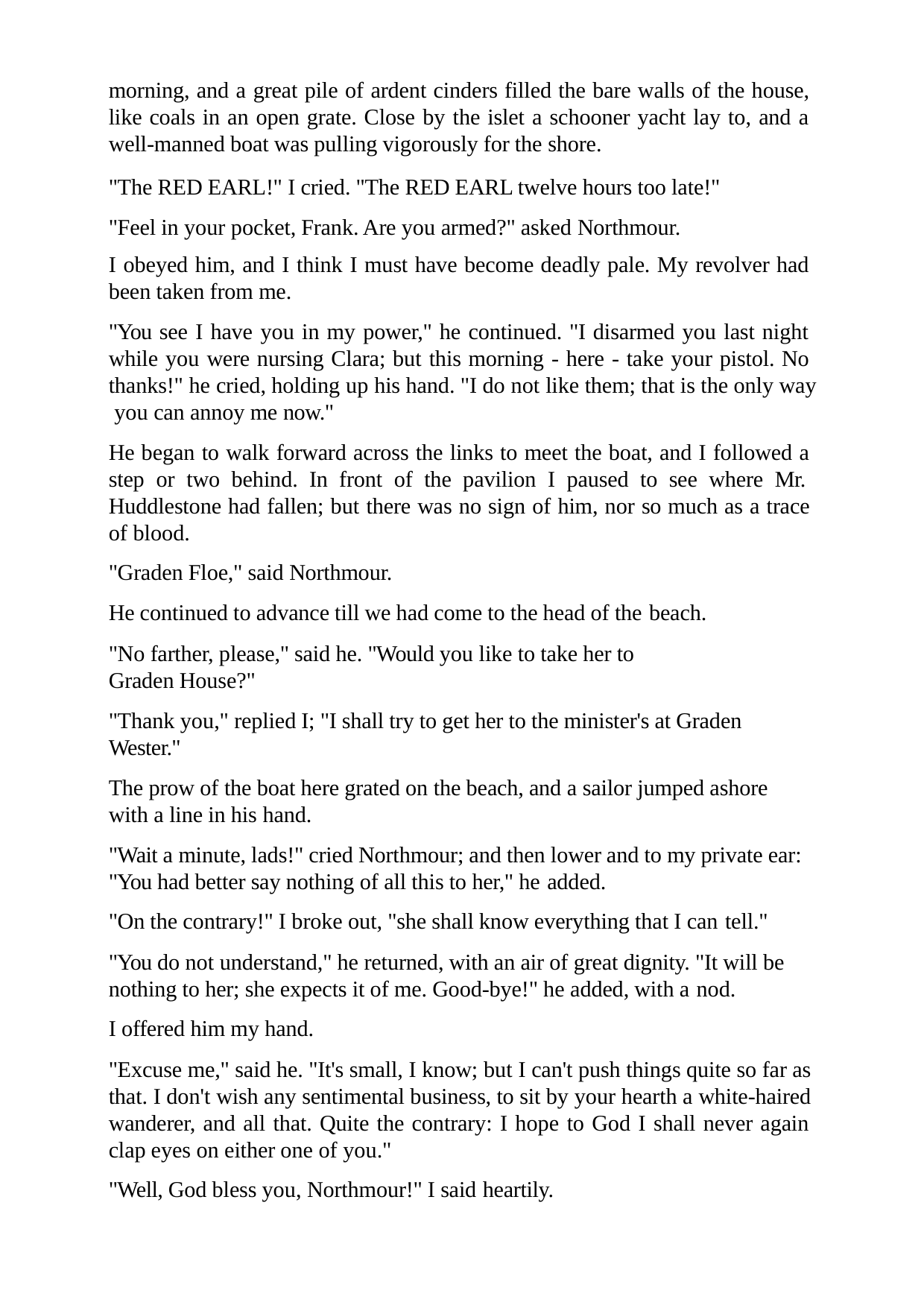

morning, and a great pile of ardent cinders filled the bare walls of the house,  like coals in an open grate. Close by the islet a schooner yacht lay to, and a  well-manned boat was pulling vigorously for the shore.
"The RED EARL!" I cried. "The RED EARL twelve hours too late!"  "Feel in your pocket, Frank. Are you armed?" asked Northmour.
I obeyed him, and I think I must have become deadly pale. My revolver had  been taken from me.
"You see I have you in my power," he continued. "I disarmed you last night  while you were nursing Clara; but this morning - here - take your pistol. No  thanks!" he cried, holding up his hand. "I do not like them; that is the only way  you can annoy me now."
He began to walk forward across the links to meet the boat, and I followed a  step or two behind. In front of the pavilion I paused to see where Mr.  Huddlestone had fallen; but there was no sign of him, nor so much as a trace  of blood.
"Graden Floe," said Northmour.
He continued to advance till we had come to the head of the beach.
"No farther, please," said he. "Would you like to take her to  Graden House?"
"Thank you," replied I; "I shall try to get her to the minister's at Graden  Wester."
The prow of the boat here grated on the beach, and a sailor jumped ashore  with a line in his hand.
"Wait a minute, lads!" cried Northmour; and then lower and to my private ear:  "You had better say nothing of all this to her," he added.
"On the contrary!" I broke out, "she shall know everything that I can tell."
"You do not understand," he returned, with an air of great dignity. "It will be  nothing to her; she expects it of me. Good-bye!" he added, with a nod.
I offered him my hand.
"Excuse me," said he. "It's small, I know; but I can't push things quite so far as  that. I don't wish any sentimental business, to sit by your hearth a white-haired  wanderer, and all that. Quite the contrary: I hope to God I shall never again  clap eyes on either one of you."
"Well, God bless you, Northmour!" I said heartily.